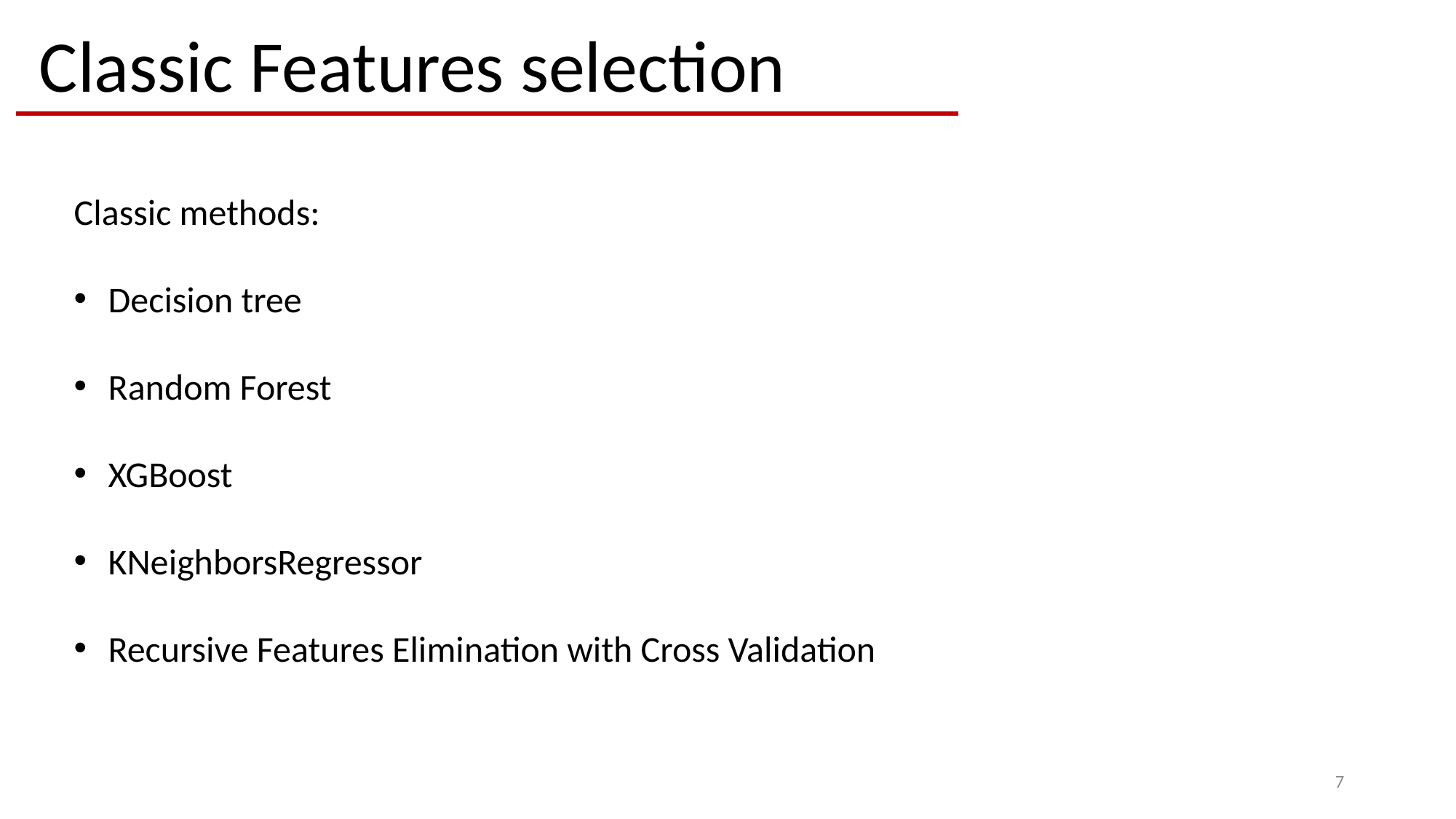

Classic Features selection
Classic methods:

Decision tree

Random Forest

XGBoost

KNeighborsRegressor

Recursive Features Elimination with Cross Validation
7